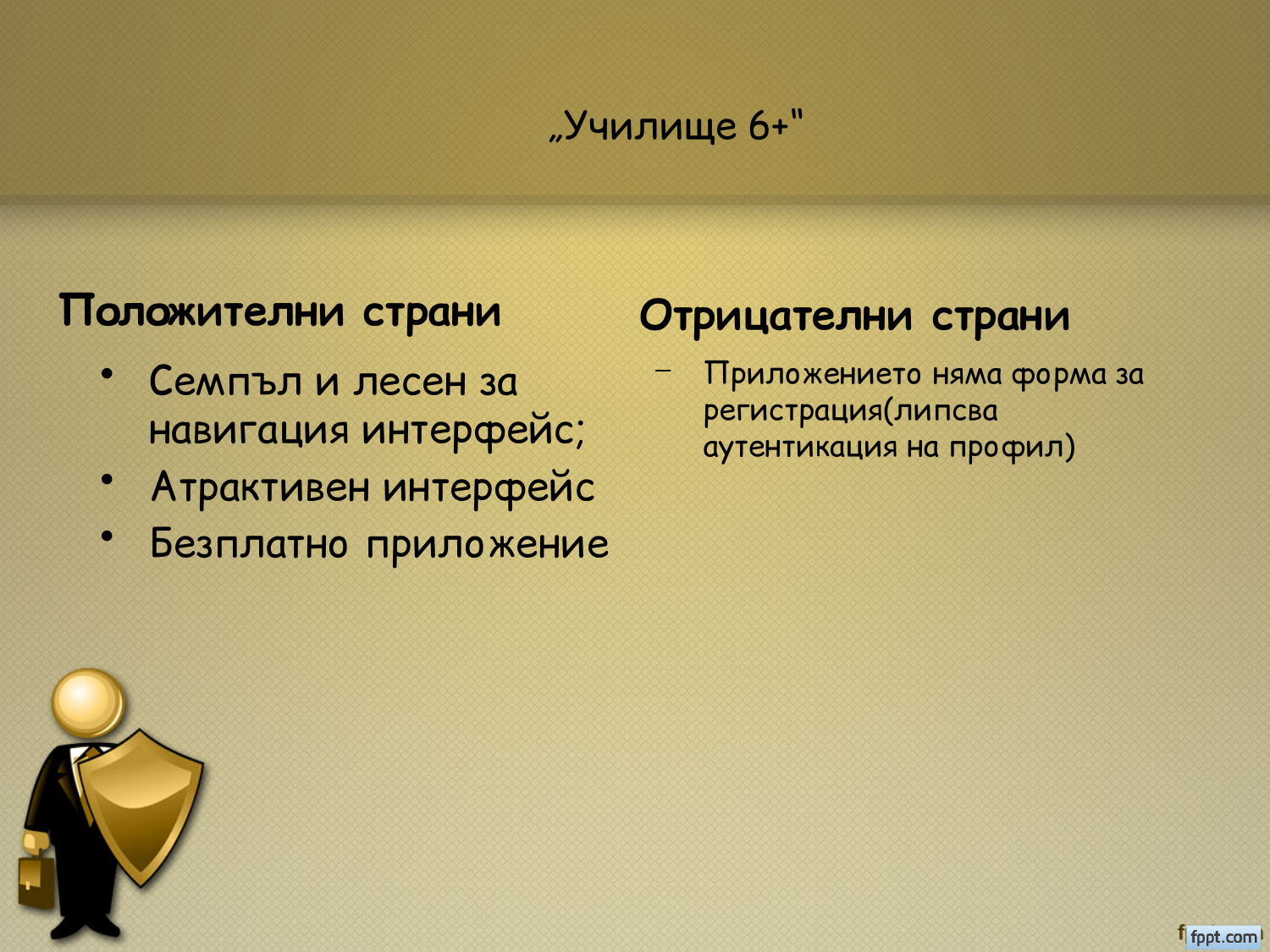

# „Училище 6+“
Семпъл и лесен за навигация интерфейс;
Атрактивен интерфейс
Безплатно приложение

Приложението няма форма за регистрация(липсва аутентикация на профил)

Положителни страни

Отрицателни страни